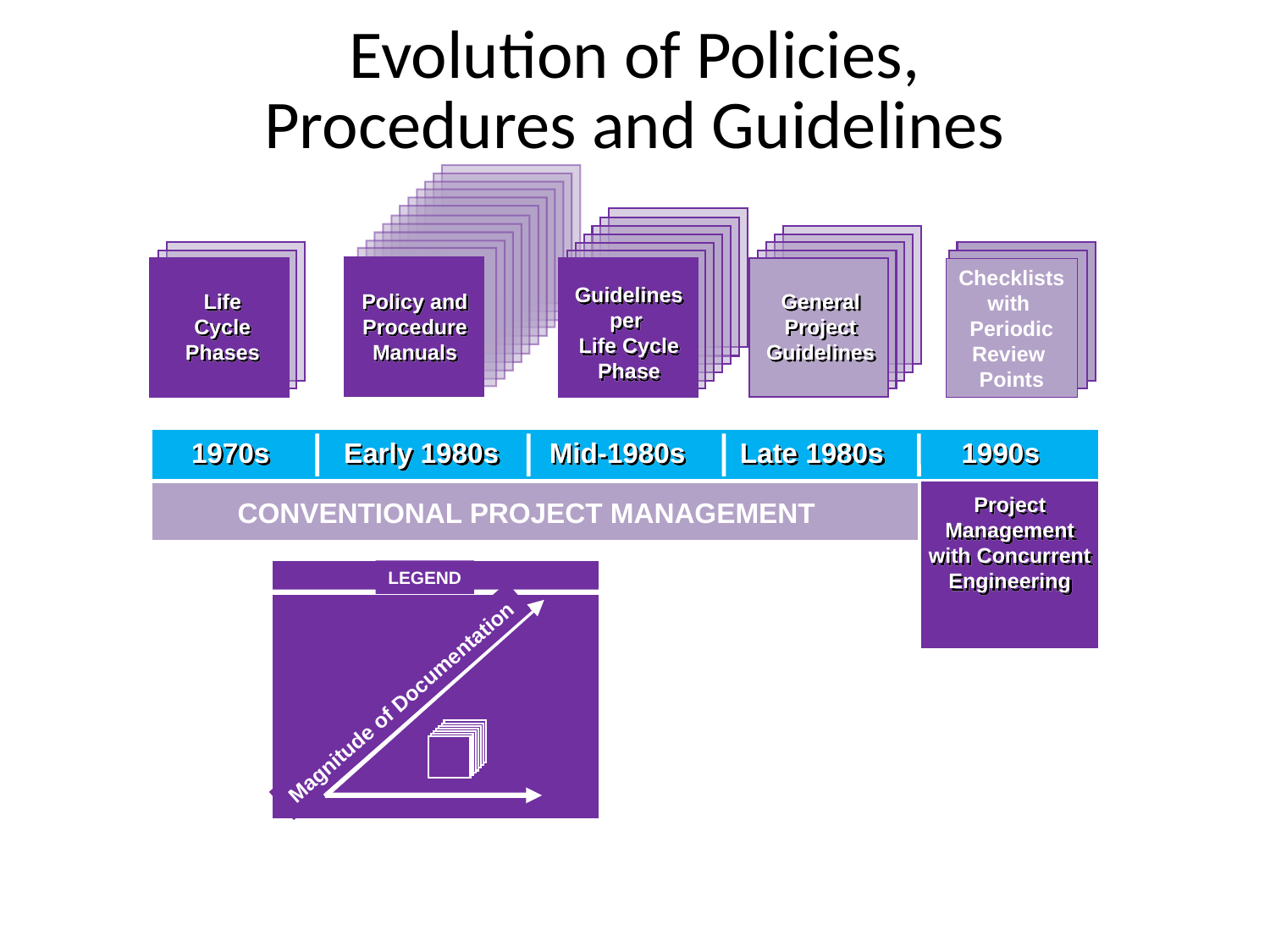

# Evolution of Policies, Procedures and Guidelines

Checklists
with
Periodic
Review
Points
Guidelines
per
Life Cycle
Phase
Life
Cycle
Phases
Policy and
Procedure
Manuals
General
Project
Guidelines

1970s
Early 1980s
Mid-1980s
Late 1980s
1990s

Project
Management
with Concurrent
Engineering
CONVENTIONAL PROJECT MANAGEMENT

LEGEND

Magnitude of Documentation